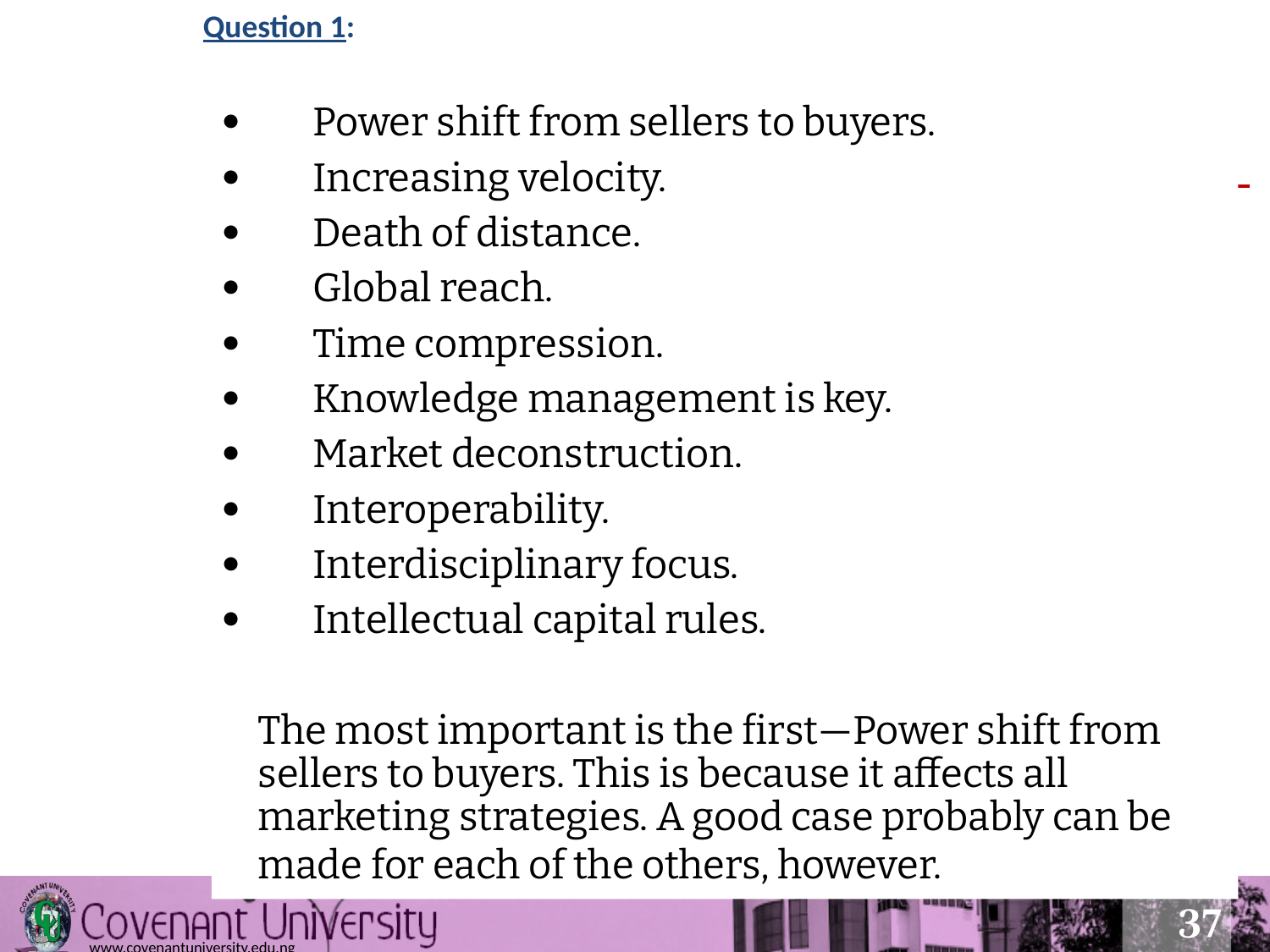

Question 1:
•         Power shift from sellers to buyers.
•         Increasing velocity.
•         Death of distance.
•         Global reach.
•         Time compression.
•         Knowledge management is key.
•         Market deconstruction.
•         Interoperability.
•         Interdisciplinary focus.
•         Intellectual capital rules.

	The most important is the first—Power shift from sellers to buyers. This is because it affects all marketing strategies. A good case probably can be made for each of the others, however.